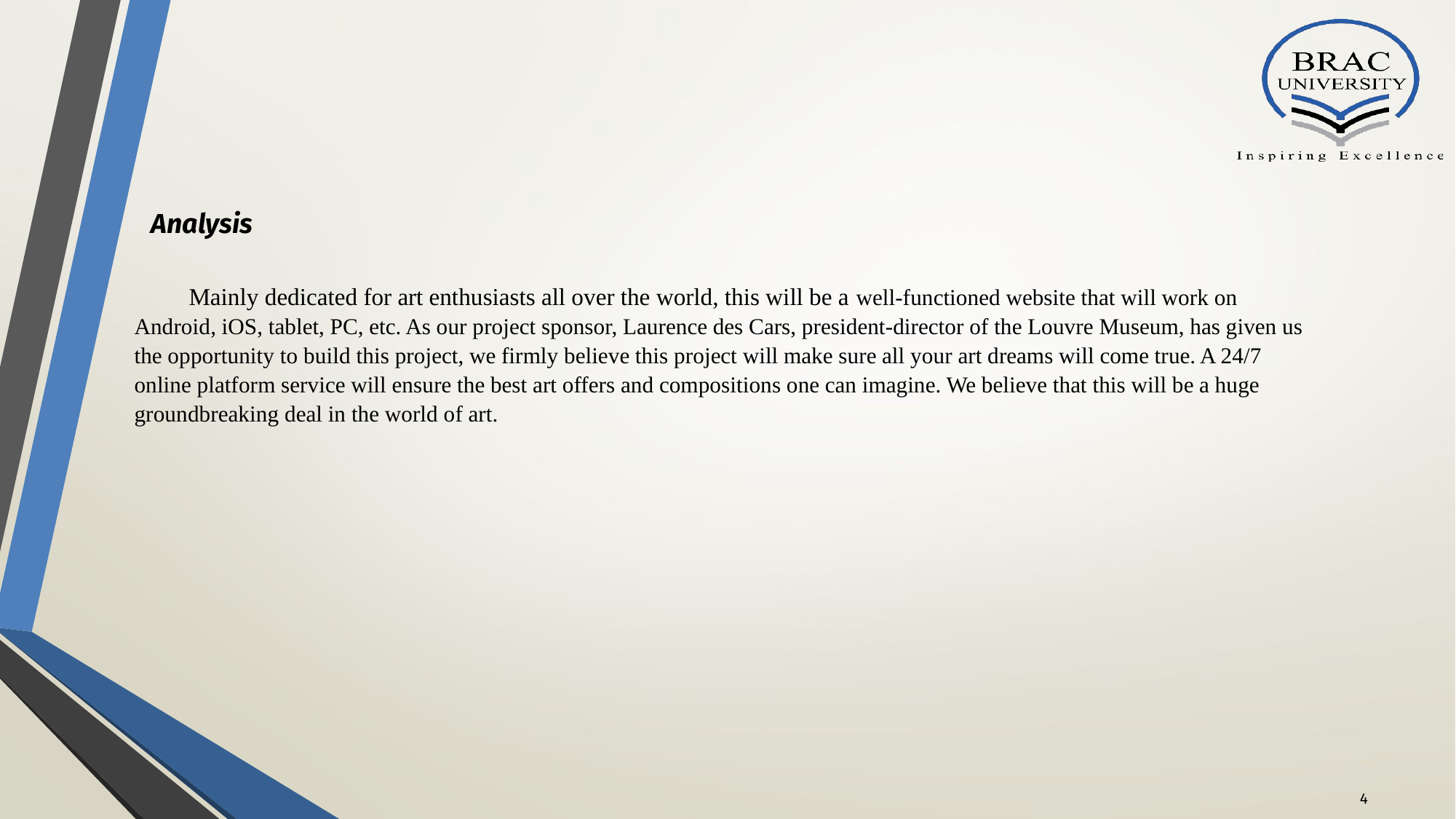

Analysis

Mainly dedicated for art enthusiasts all over the world, this will be a well-functioned website that will work on Android, iOS, tablet, PC, etc. As our project sponsor, Laurence des Cars, president-director of the Louvre Museum, has given us the opportunity to build this project, we firmly believe this project will make sure all your art dreams will come true. A 24/7 online platform service will ensure the best art offers and compositions one can imagine. We believe that this will be a huge groundbreaking deal in the world of art.

4